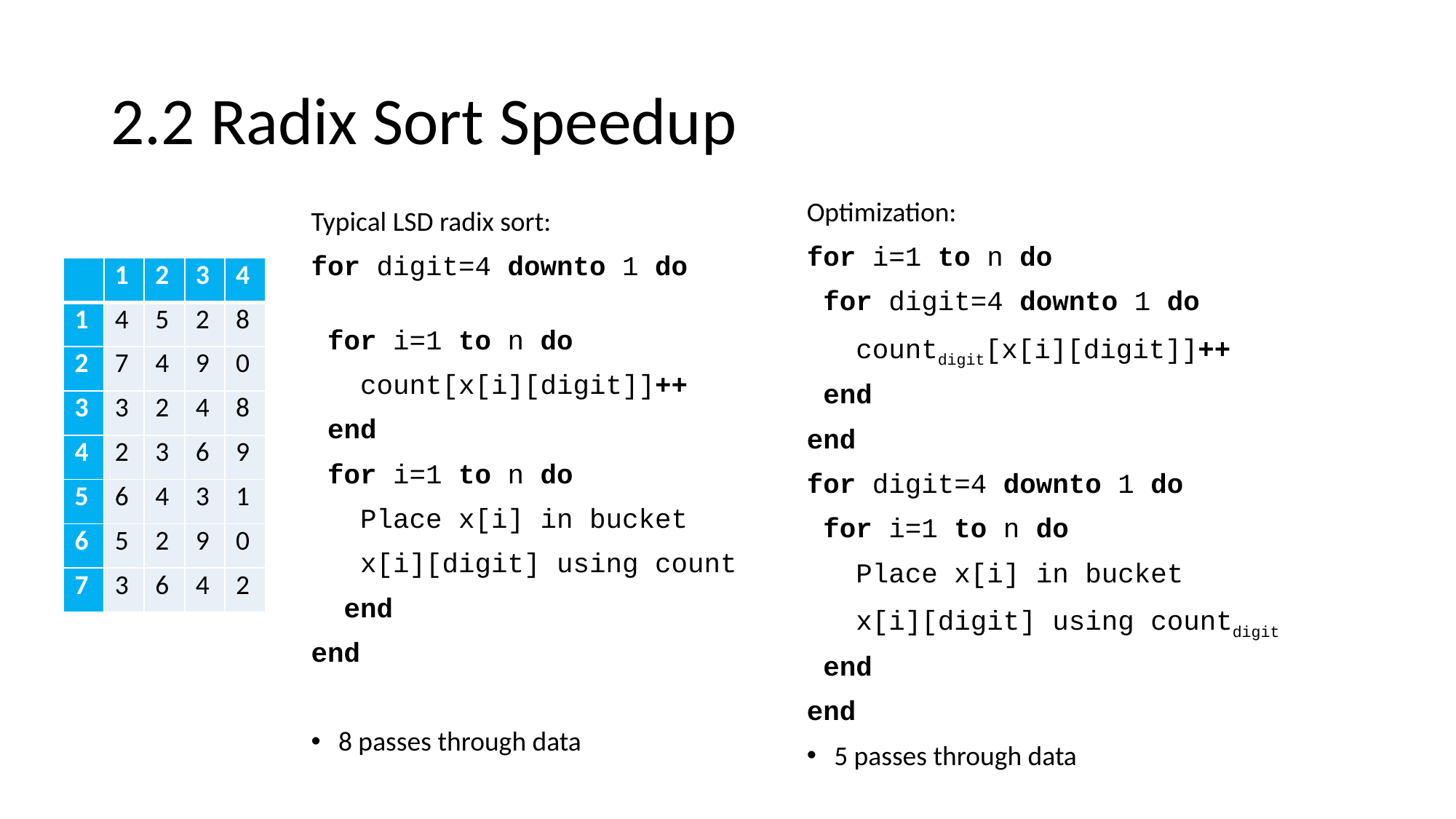

# 2.2 Radix Sort Speedup
Optimization:
for i=1 to n do
 for digit=4 downto 1 do
   countdigit[x[i][digit]]++
 end
end
for digit=4 downto 1 do
 for i=1 to n do
   Place x[i] in bucket
   x[i][digit] using countdigit
 end
end
5 passes through data

Typical LSD radix sort:
for digit=4 downto 1 do
 for i=1 to n do
   count[x[i][digit]]++
 end
 for i=1 to n do
   Place x[i] in bucket
   x[i][digit] using count
  end
end

8 passes through data

|  | 1 | 2 | 3 | 4 |
| --- | --- | --- | --- | --- |
| 1 | 4 | 5 | 2 | 8 |
| 2 | 7 | 4 | 9 | 0 |
| 3 | 3 | 2 | 4 | 8 |
| 4 | 2 | 3 | 6 | 9 |
| 5 | 6 | 4 | 3 | 1 |
| 6 | 5 | 2 | 9 | 0 |
| 7 | 3 | 6 | 4 | 2 |